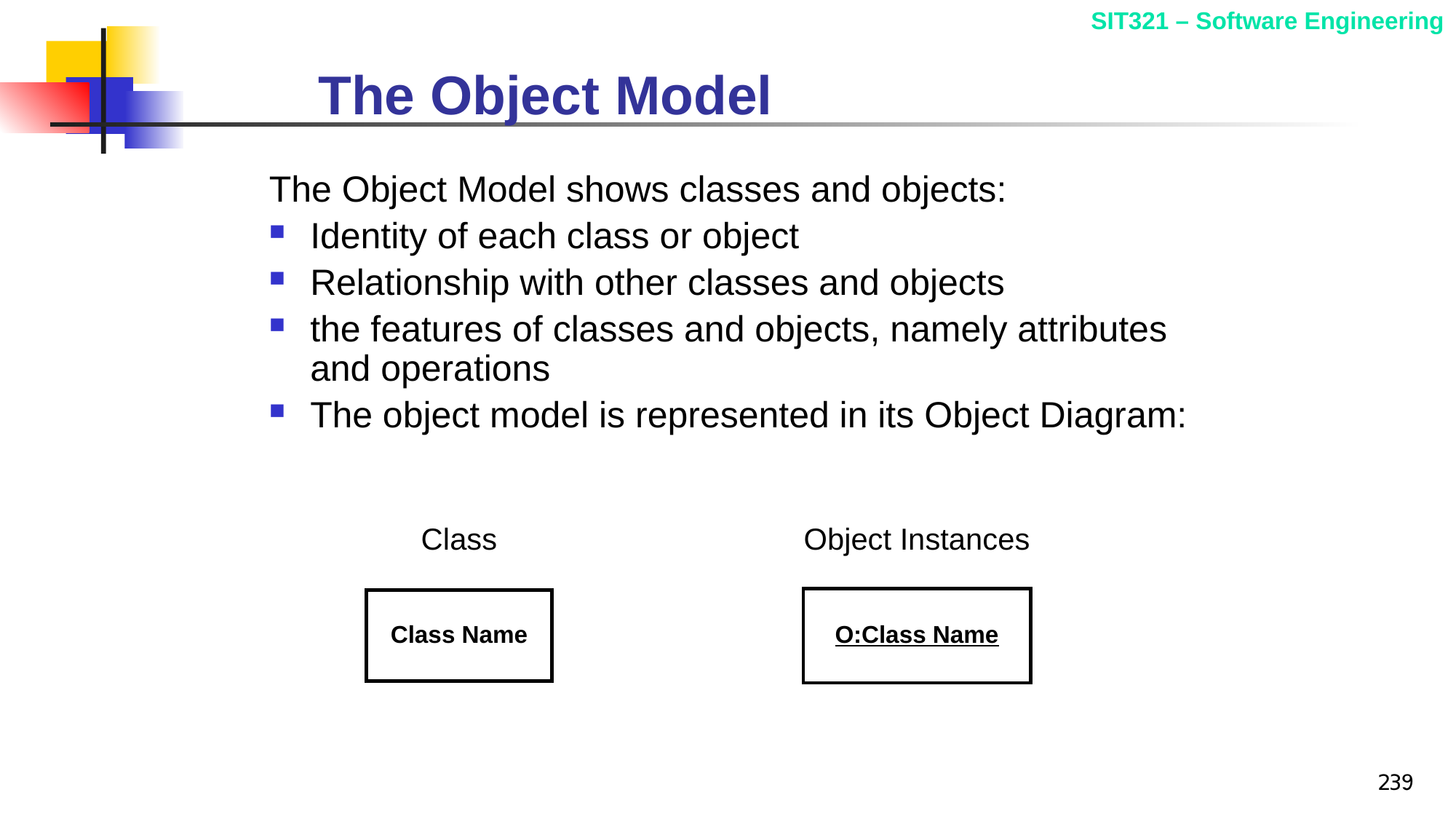

# The Object Model
The Object Model shows classes and objects:
Identity of each class or object
Relationship with other classes and objects
the features of classes and objects, namely attributes and operations
The object model is represented in its Object Diagram:
Object Instances

O:Class Name
Class

Class Name
239